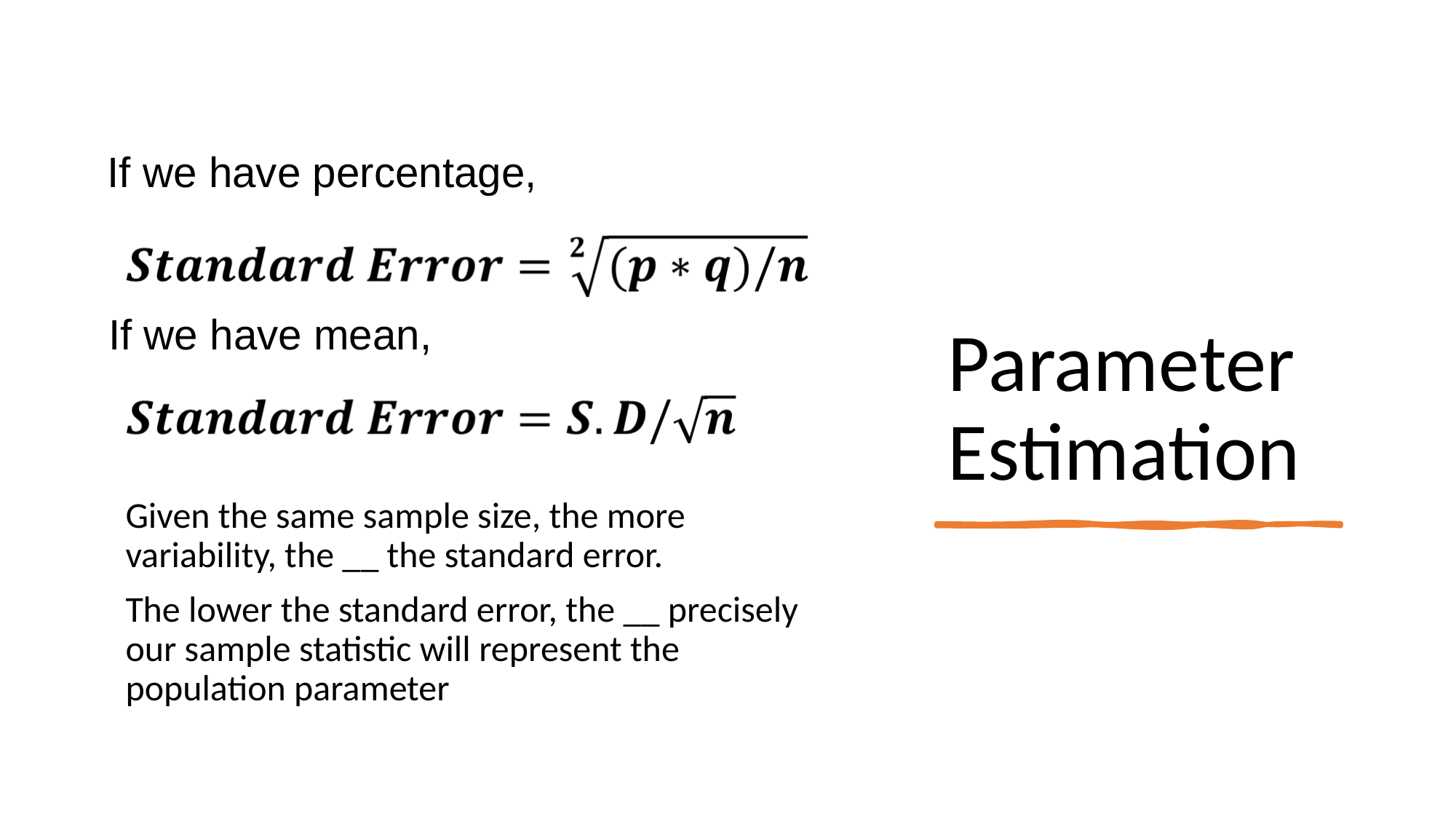

# Parameter Estimation
If we have percentage,

If we have mean,

Given the same sample size, the more variability, the __ the standard error.
The lower the standard error, the __ precisely our sample statistic will represent the population parameter